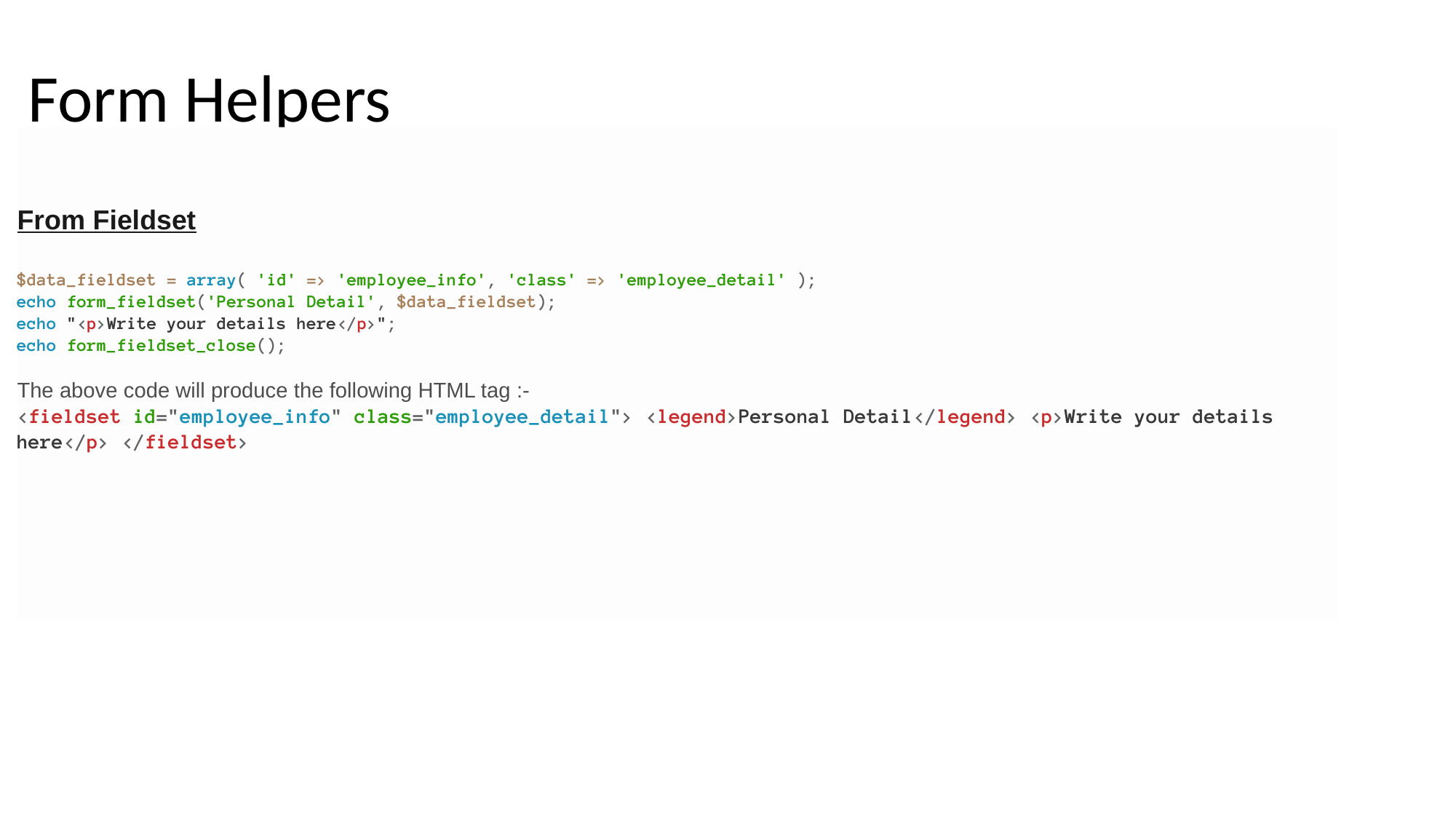

# Form Helpers
From Fieldset

$data_fieldset = array( 'id' => 'employee_info', 'class' => 'employee_detail' );
echo form_fieldset('Personal Detail', $data_fieldset);
echo "<p>Write your details here</p>";
echo form_fieldset_close();

The above code will produce the following HTML tag :-
<fieldset id="employee_info" class="employee_detail"> <legend>Personal Detail</legend> <p>Write your details here</p> </fieldset>